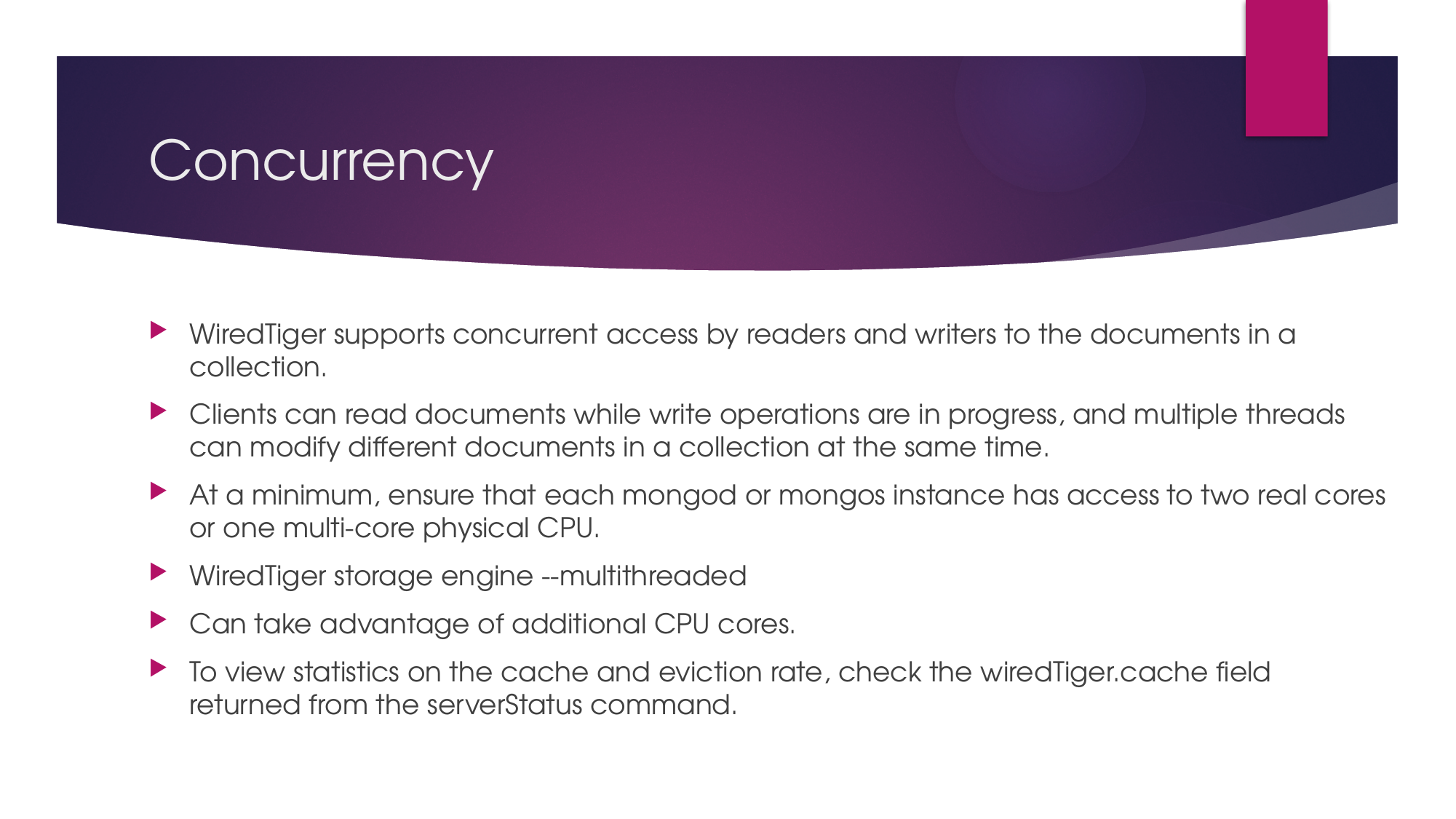

# Concurrency
WiredTiger supports concurrent access by readers and writers to the documents in a collection.
Clients can read documents while write operations are in progress, and multiple threads can modify different documents in a collection at the same time.
At a minimum, ensure that each mongod or mongos instance has access to two real cores or one multi-core physical CPU.
WiredTiger storage engine --multithreaded
Can take advantage of additional CPU cores.
To view statistics on the cache and eviction rate, check the wiredTiger.cache field returned from the serverStatus command.